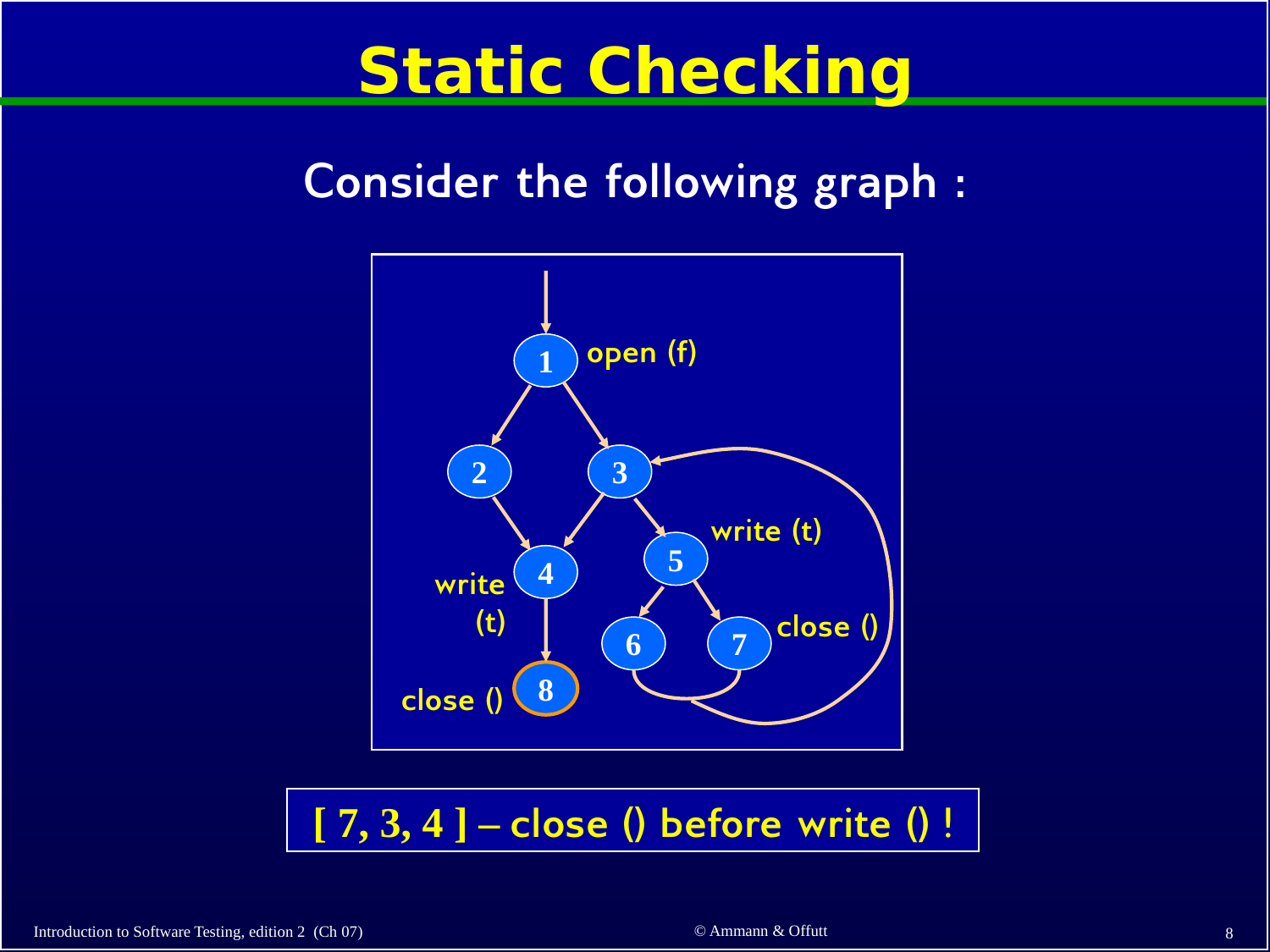

# Static Checking
Consider the following graph :

open (f)

1

2
3

write (t)

5

4
write (t)

close ()

6
7

8
close ()
[ 7, 3, 4 ] – close () before write () !
© Ammann & Offutt
Introduction to Software Testing, edition 2  (Ch 07)
8